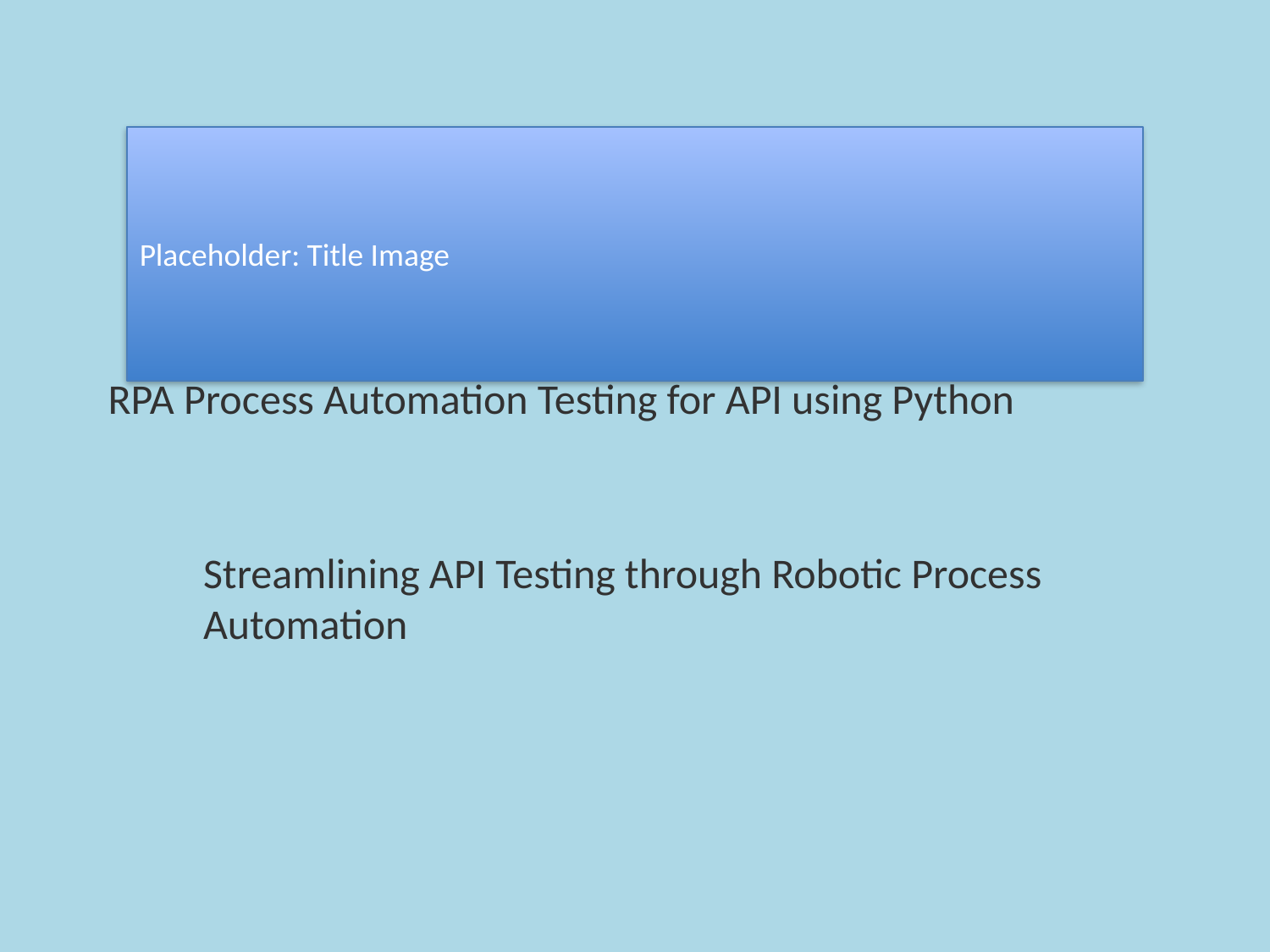

Placeholder: Title Image
# RPA Process Automation Testing for API using Python
Streamlining API Testing through Robotic Process Automation